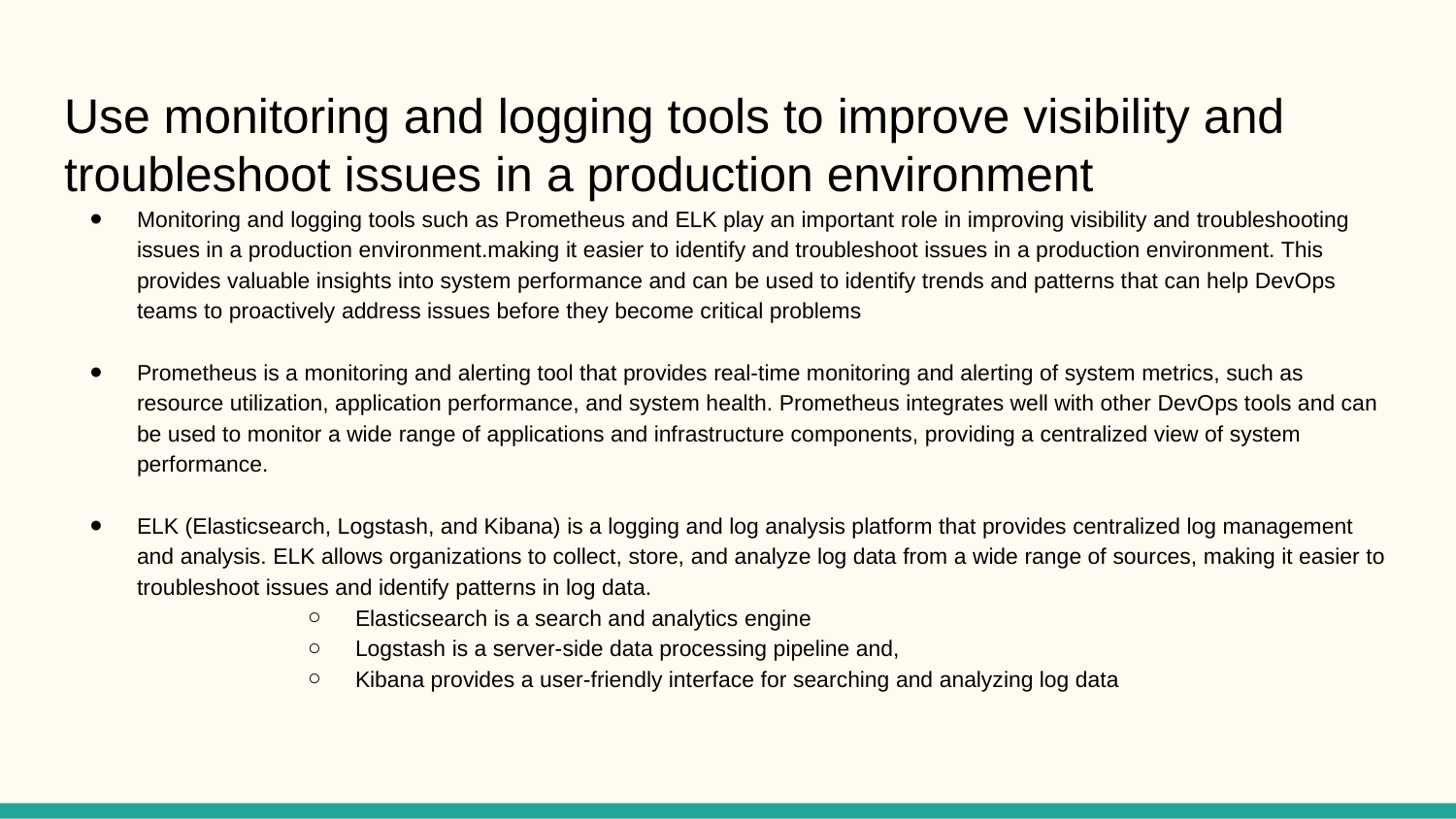

# Use monitoring and logging tools to improve visibility and troubleshoot issues in a production environment
Monitoring and logging tools such as Prometheus and ELK play an important role in improving visibility and troubleshooting issues in a production environment.making it easier to identify and troubleshoot issues in a production environment. This provides valuable insights into system performance and can be used to identify trends and patterns that can help DevOps teams to proactively address issues before they become critical problems

Prometheus is a monitoring and alerting tool that provides real-time monitoring and alerting of system metrics, such as resource utilization, application performance, and system health. Prometheus integrates well with other DevOps tools and can be used to monitor a wide range of applications and infrastructure components, providing a centralized view of system performance.

ELK (Elasticsearch, Logstash, and Kibana) is a logging and log analysis platform that provides centralized log management and analysis. ELK allows organizations to collect, store, and analyze log data from a wide range of sources, making it easier to troubleshoot issues and identify patterns in log data.
Elasticsearch is a search and analytics engine
Logstash is a server‑side data processing pipeline and,
Kibana provides a user-friendly interface for searching and analyzing log data